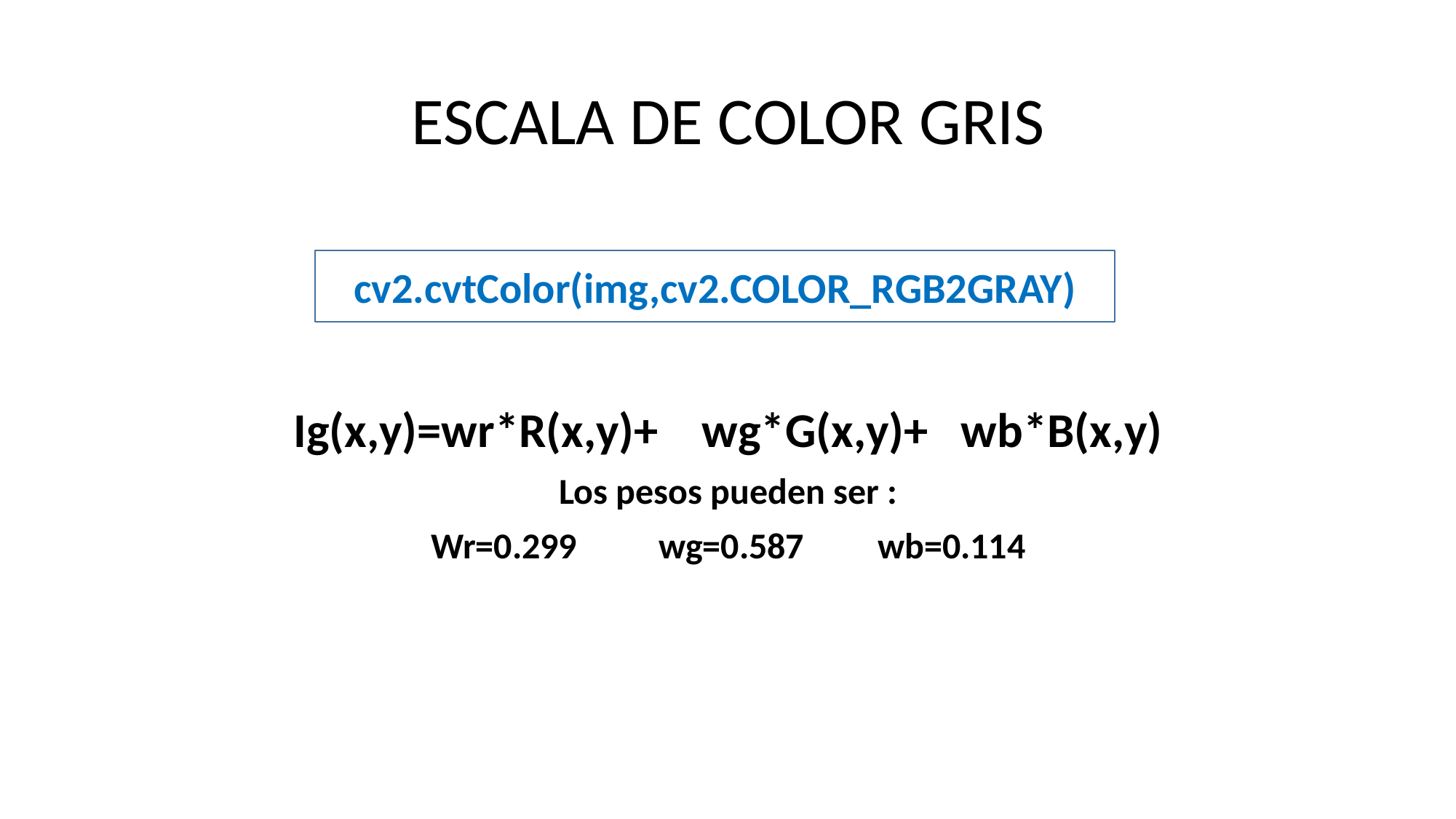

# ESCALA DE COLOR GRIS

Ig(x,y)=wr*R(x,y)+    wg*G(x,y)+   wb*B(x,y)
Los pesos pueden ser :
Wr=0.299          wg=0.587         wb=0.114

cv2.cvtColor(img,cv2.COLOR_RGB2GRAY)